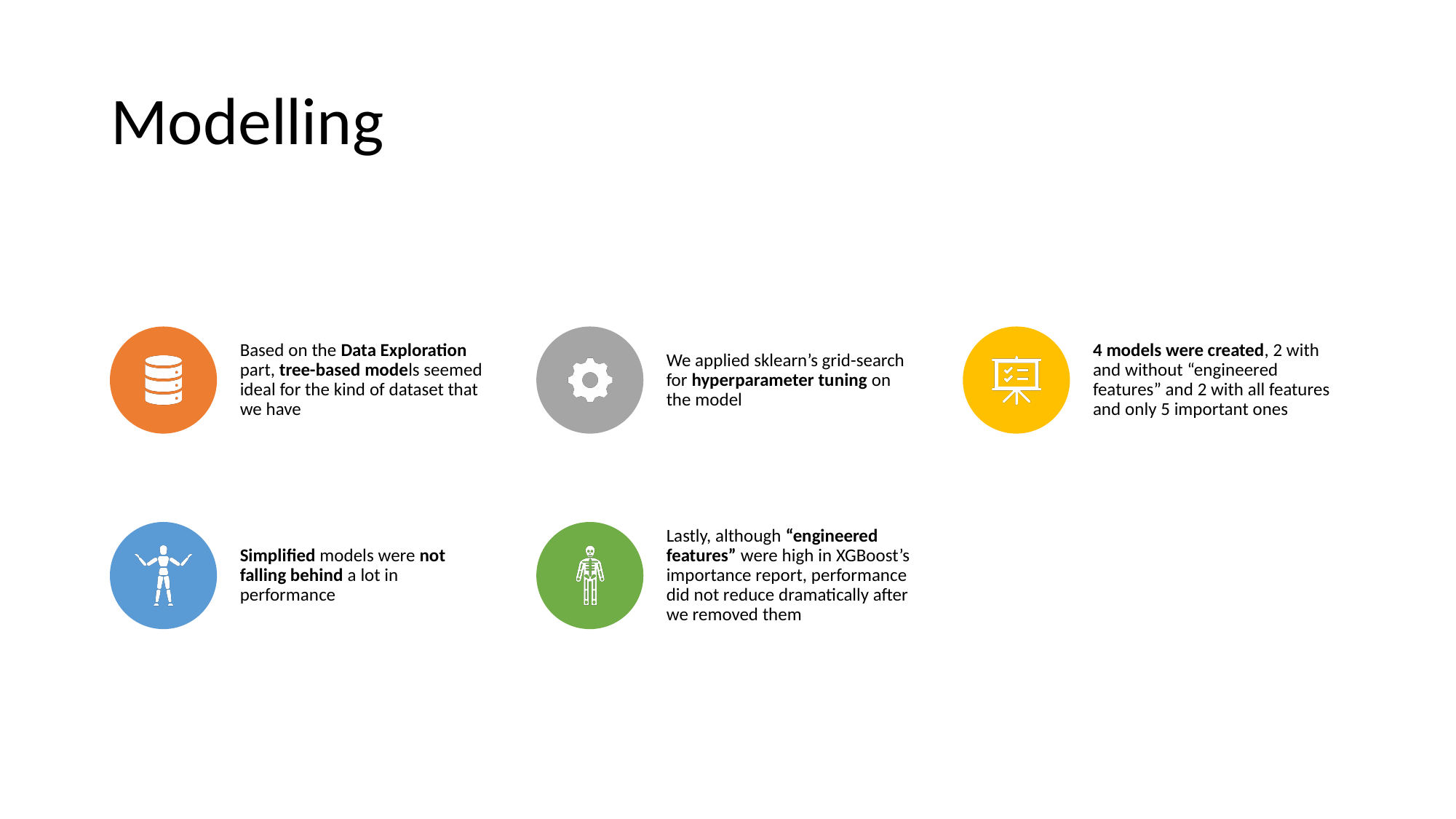

# Modelling
Based on the Data Exploration part, tree-based models seemed ideal for the kind of dataset that we have
We applied sklearn’s grid-search for hyperparameter tuning on the model
4 models were created, 2 with and without “engineered features” and 2 with all features and only 5 important ones
Simplified models were not falling behind a lot in performance
Lastly, although “engineered features” were high in XGBoost’s importance report, performance did not reduce dramatically after we removed them